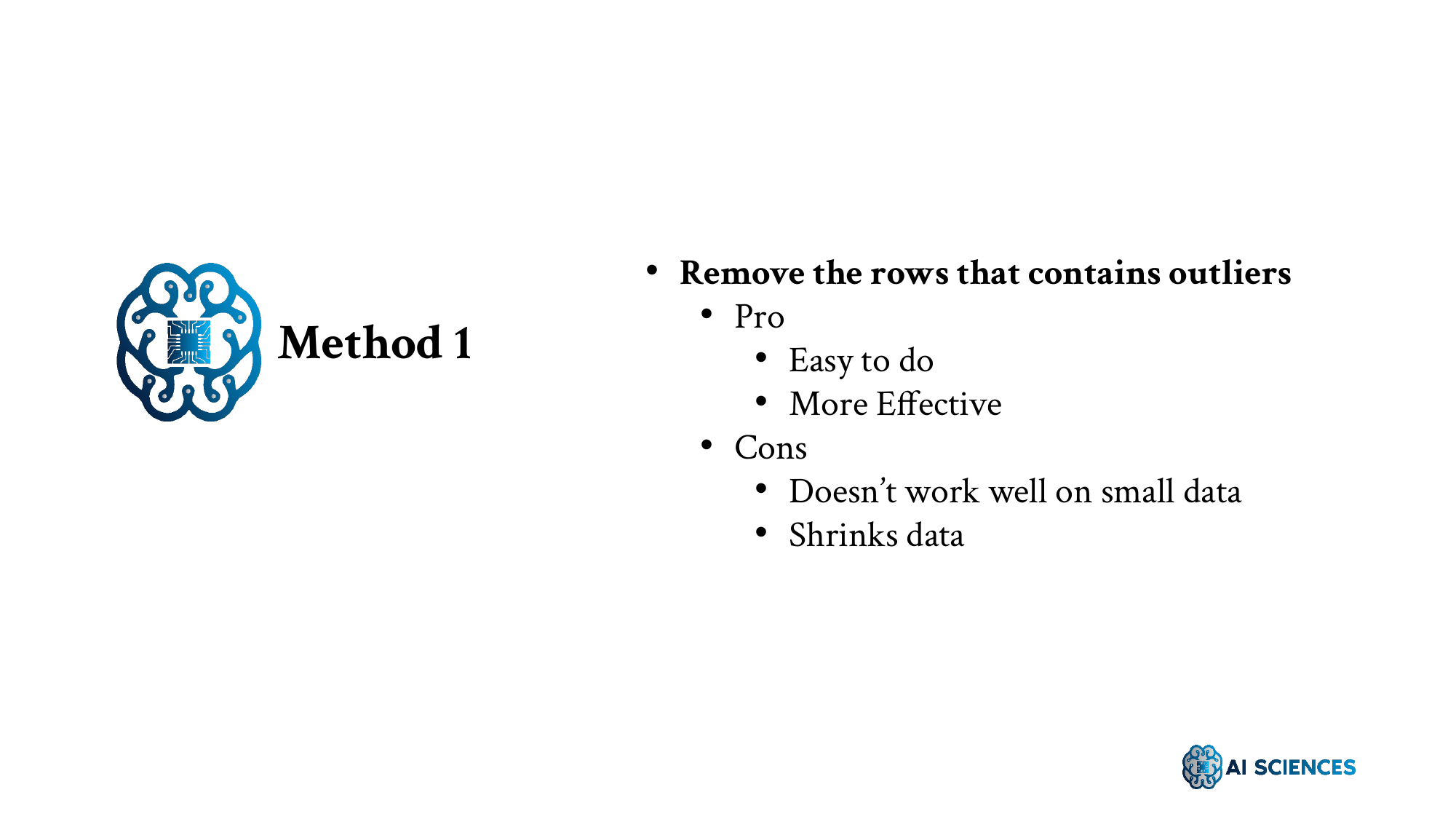

Remove the rows that contains outliers
Pro
Easy to do
More Effective
Cons
Doesn’t work well on small data
Shrinks data
Method 1